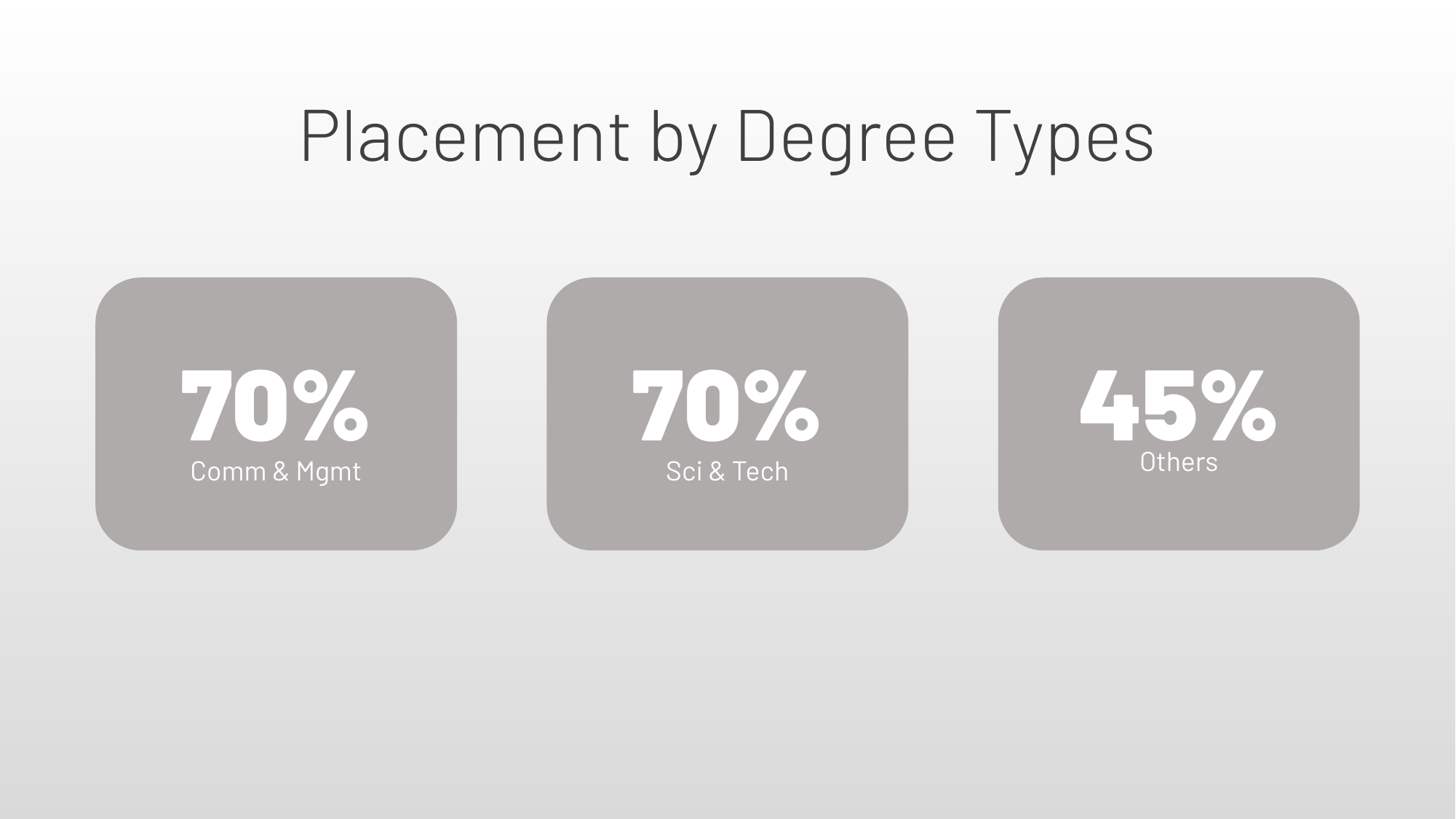

Placement by Degree Types
70%
70%
45%
Others
Comm & Mgmt
Sci & Tech